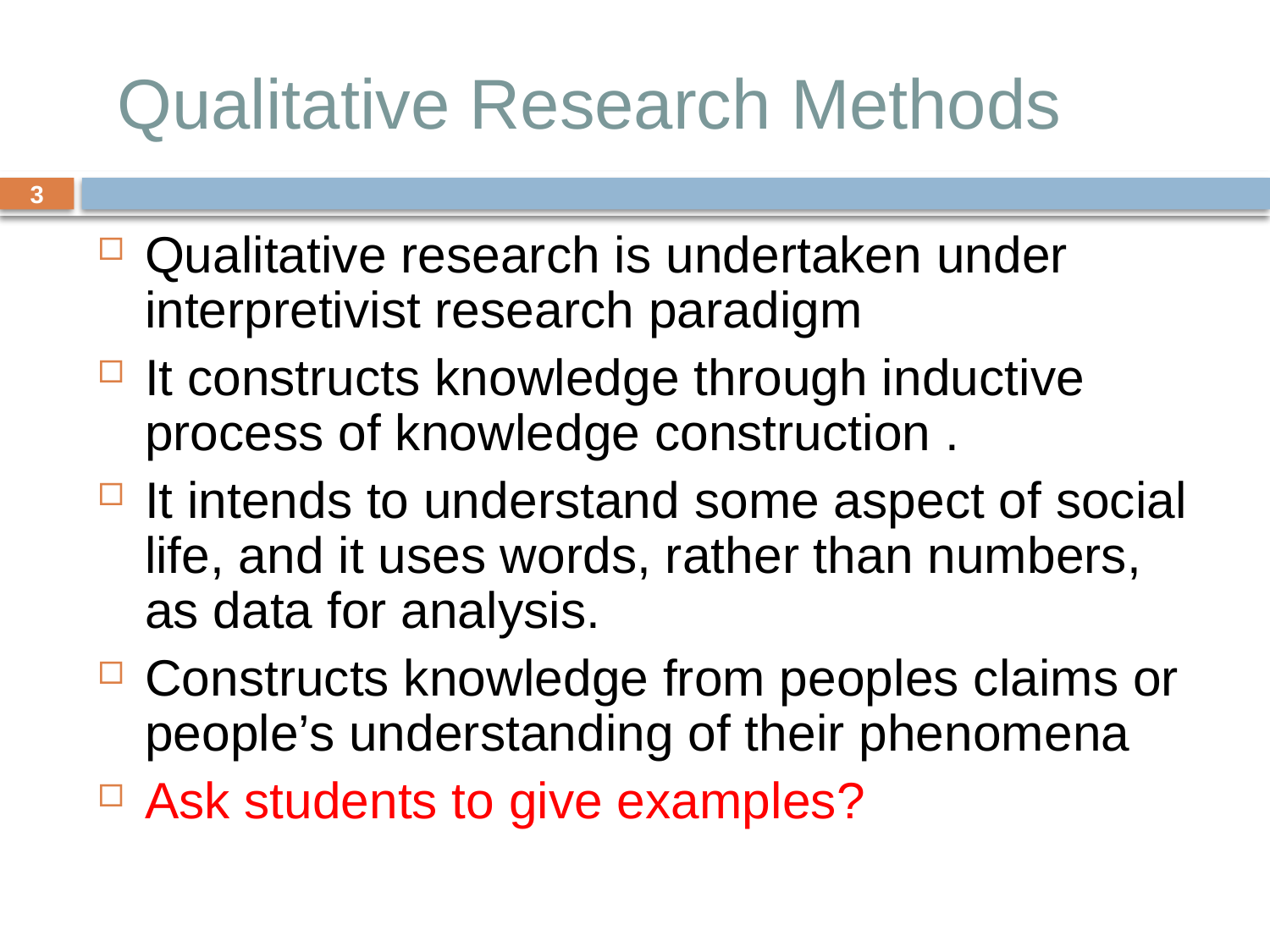

# Qualitative Research Methods
3
Qualitative research is undertaken under interpretivist research paradigm
It constructs knowledge through inductive process of knowledge construction .
It intends to understand some aspect of social life, and it uses words, rather than numbers, as data for analysis.
Constructs knowledge from peoples claims or people’s understanding of their phenomena
Ask students to give examples?